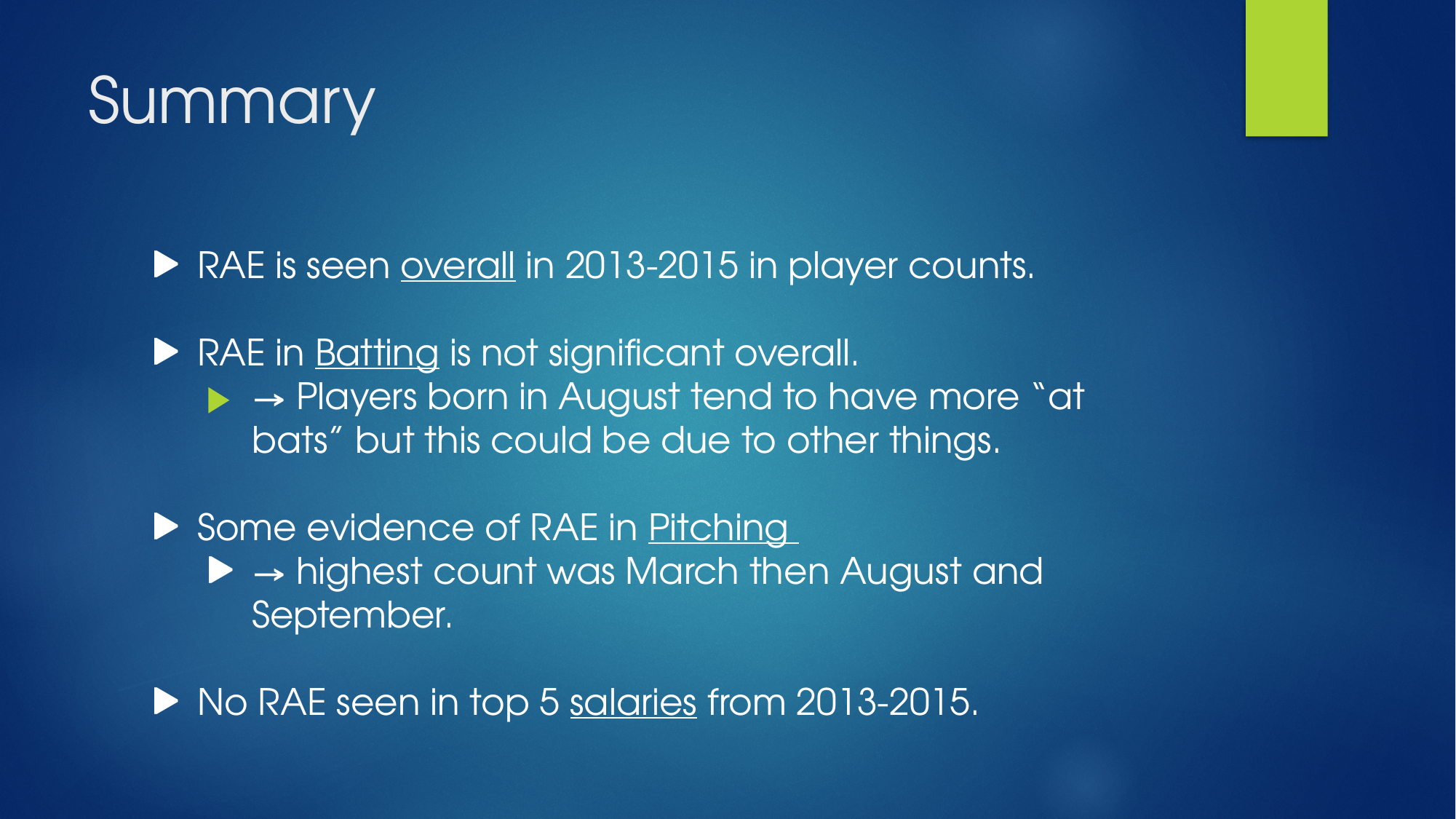

# Summary
RAE is seen overall in 2013-2015 in player counts.

RAE in Batting is not significant overall.
→ Players born in August tend to have more “at bats” but this could be due to other things.

Some evidence of RAE in Pitching
→ highest count was March then August and September.

No RAE seen in top 5 salaries from 2013-2015.